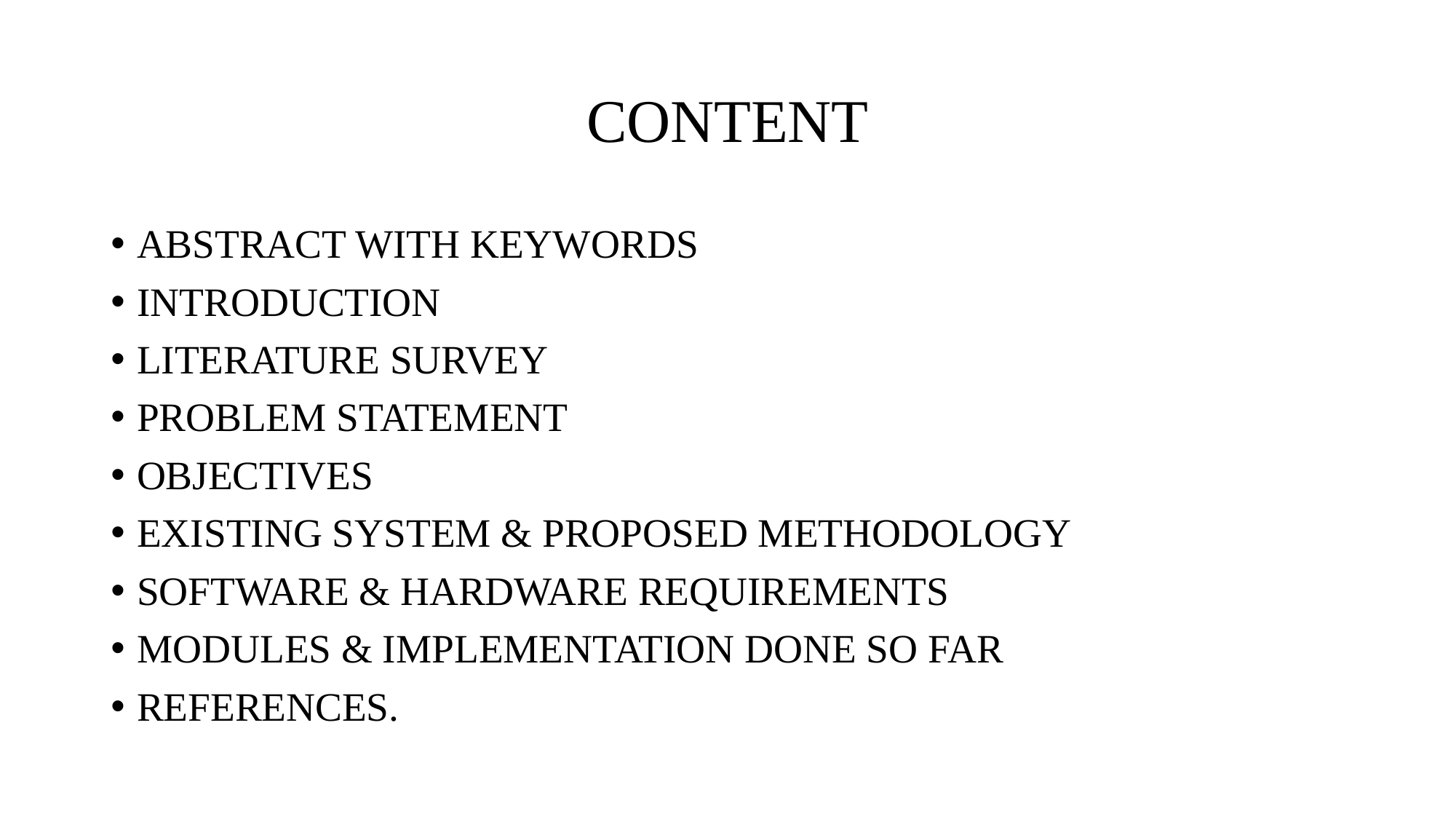

# CONTENT
ABSTRACT WITH KEYWORDS
INTRODUCTION
LITERATURE SURVEY
PROBLEM STATEMENT
OBJECTIVES
EXISTING SYSTEM & PROPOSED METHODOLOGY
SOFTWARE & HARDWARE REQUIREMENTS
MODULES & IMPLEMENTATION DONE SO FAR
REFERENCES.